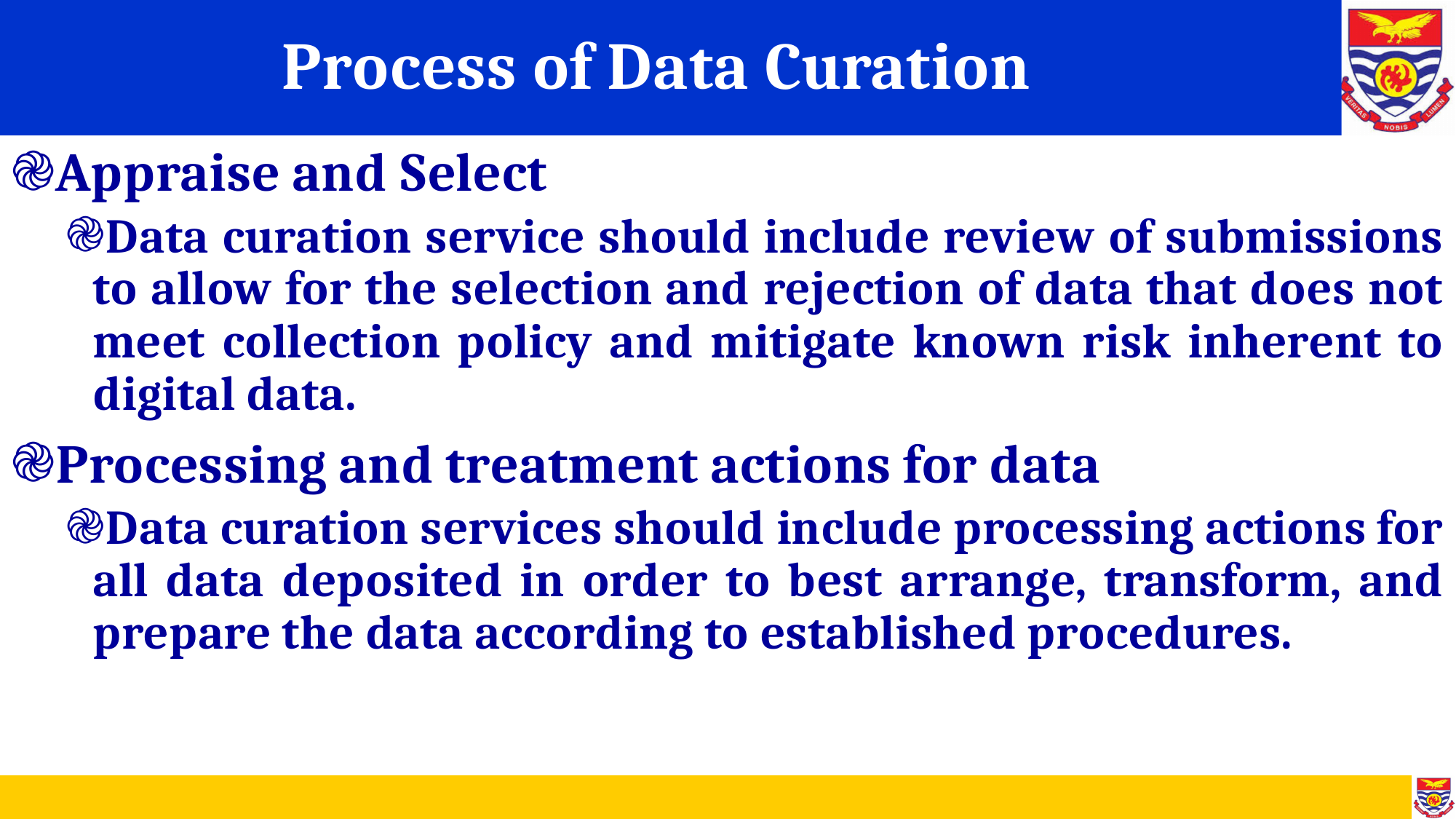

# Process of Data Curation
Appraise and Select
Data curation service should include review of submissions to allow for the selection and rejection of data that does not meet collection policy and mitigate known risk inherent to digital data.
Processing and treatment actions for data
Data curation services should include processing actions for all data deposited in order to best arrange, transform, and prepare the data according to established procedures.